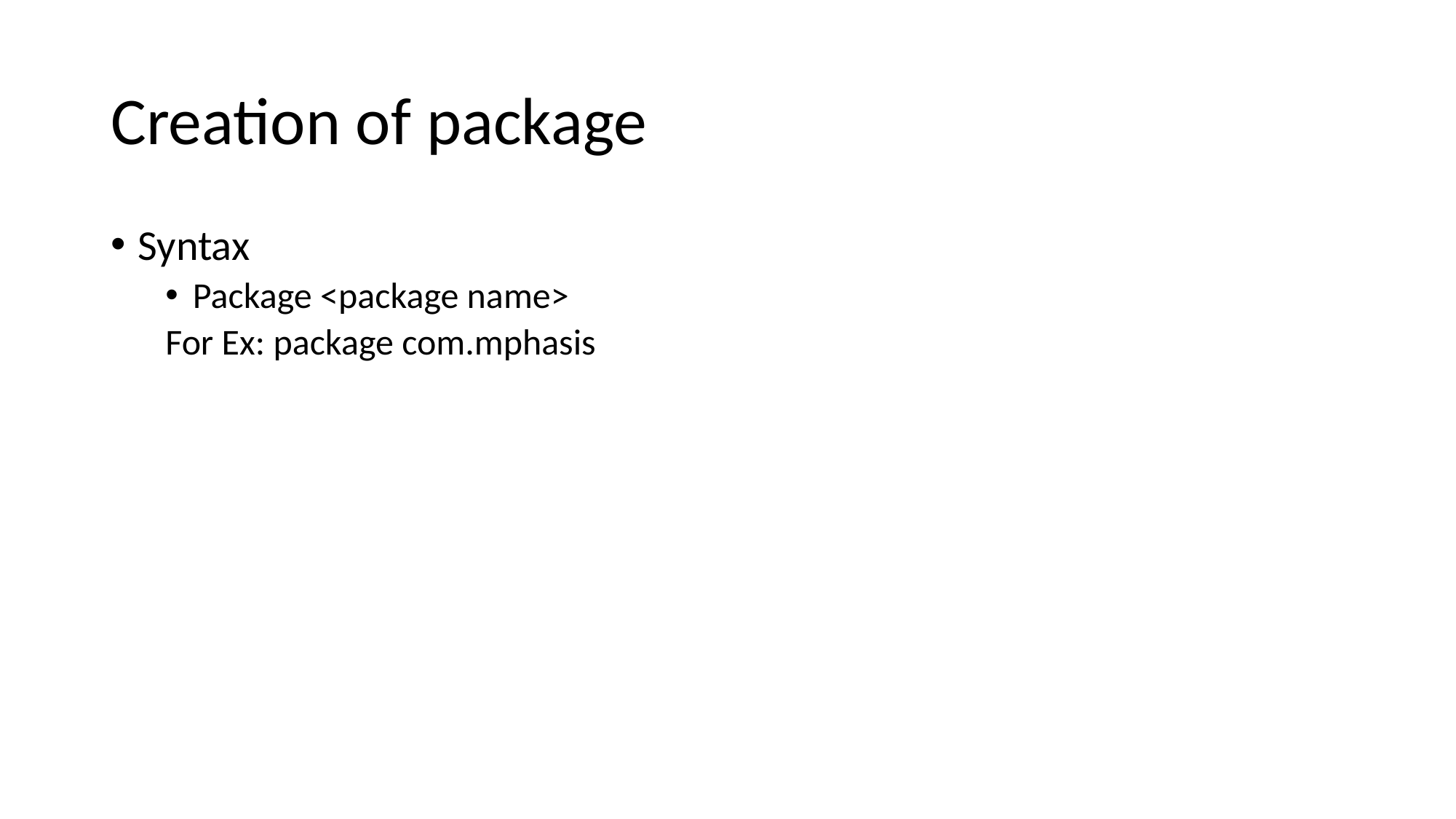

# Creation of package
Syntax
Package <package name>
For Ex: package com.mphasis